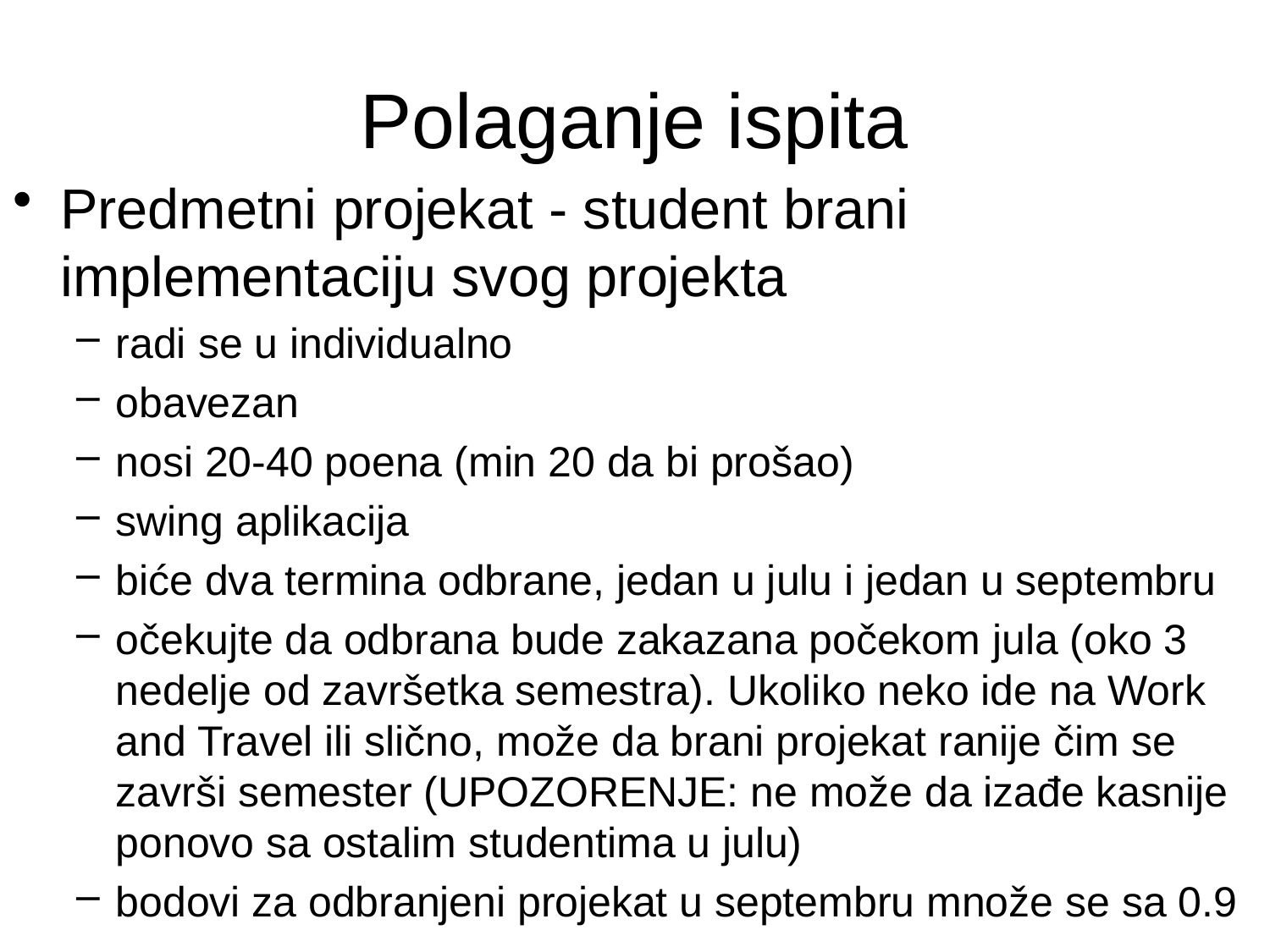

# Polaganje ispita
Predmetni projekat - student brani implementaciju svog projekta
radi se u individualno
obavezan
nosi 20-40 poena (min 20 da bi prošao)
swing aplikacija
biće dva termina odbrane, jedan u julu i jedan u septembru
očekujte da odbrana bude zakazana počekom jula (oko 3 nedelje od završetka semestra). Ukoliko neko ide na Work and Travel ili slično, može da brani projekat ranije čim se završi semester (UPOZORENJE: ne može da izađe kasnije ponovo sa ostalim studentima u julu)
bodovi za odbranjeni projekat u septembru množe se sa 0.9